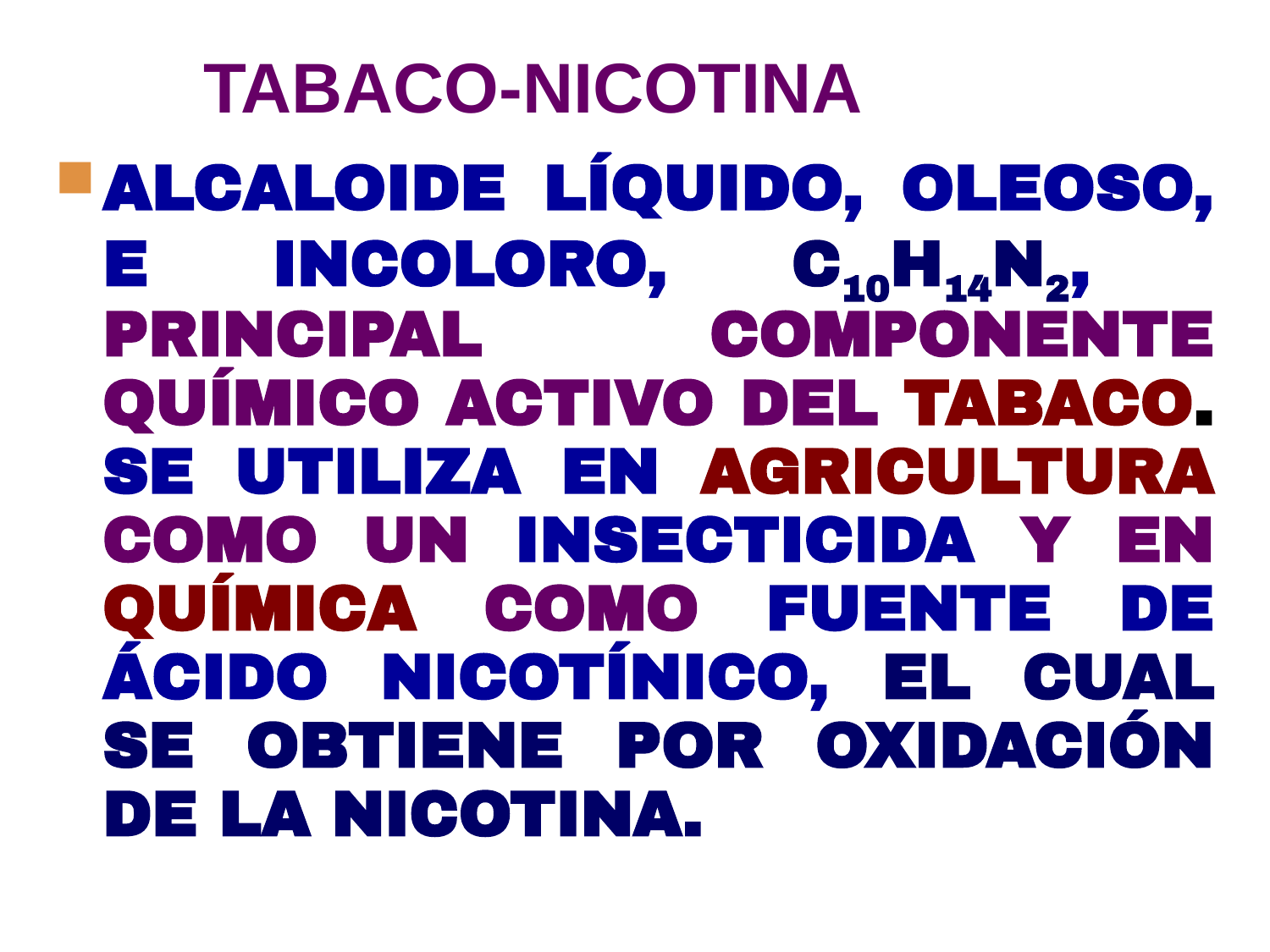

# TABACO-NICOTINA
ALCALOIDE LÍQUIDO, OLEOSO, E INCOLORO, C10H14N2,  PRINCIPAL COMPONENTE QUÍMICO ACTIVO DEL TABACO. SE UTILIZA EN AGRICULTURA COMO UN INSECTICIDA Y EN QUÍMICA COMO FUENTE DE ÁCIDO NICOTÍNICO, EL CUAL SE OBTIENE POR OXIDACIÓN DE LA NICOTINA.